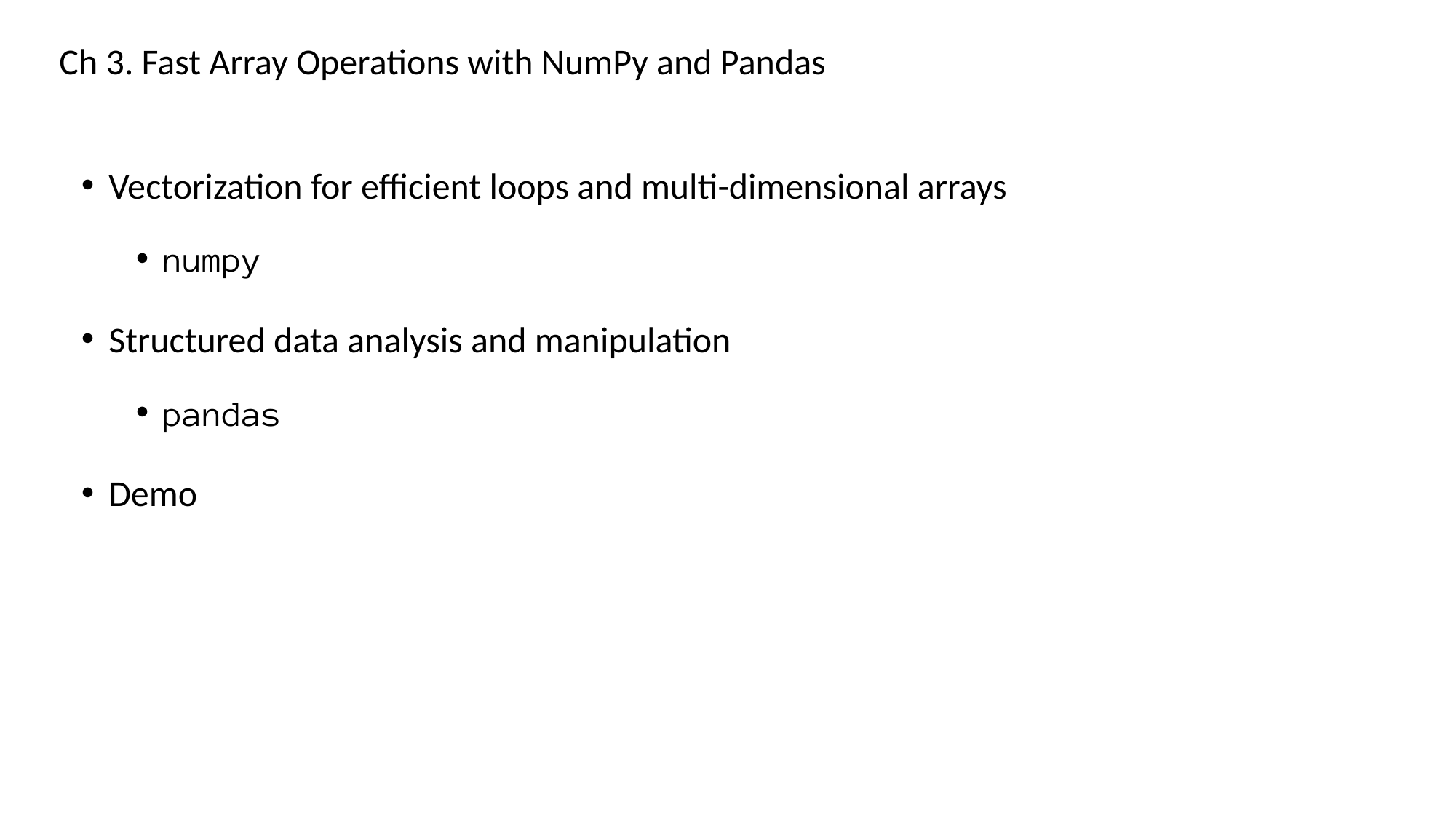

Ch 3. Fast Array Operations with NumPy and Pandas
Vectorization for efficient loops and multi-dimensional arrays
numpy
Structured data analysis and manipulation
pandas
Demo